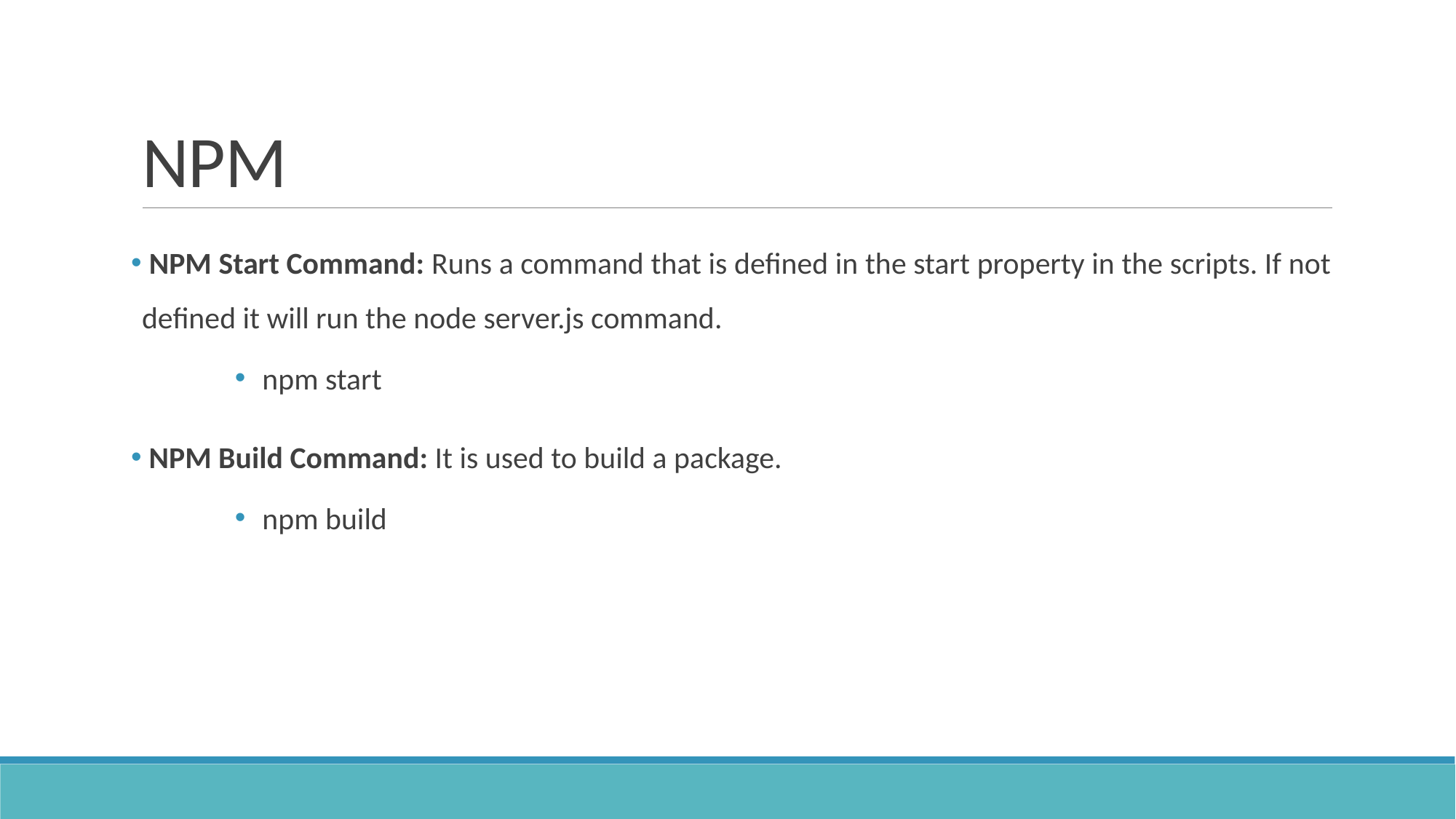

# NPM
 NPM Start Command: Runs a command that is defined in the start property in the scripts. If not defined it will run the node server.js command.
npm start
 NPM Build Command: It is used to build a package.
npm build